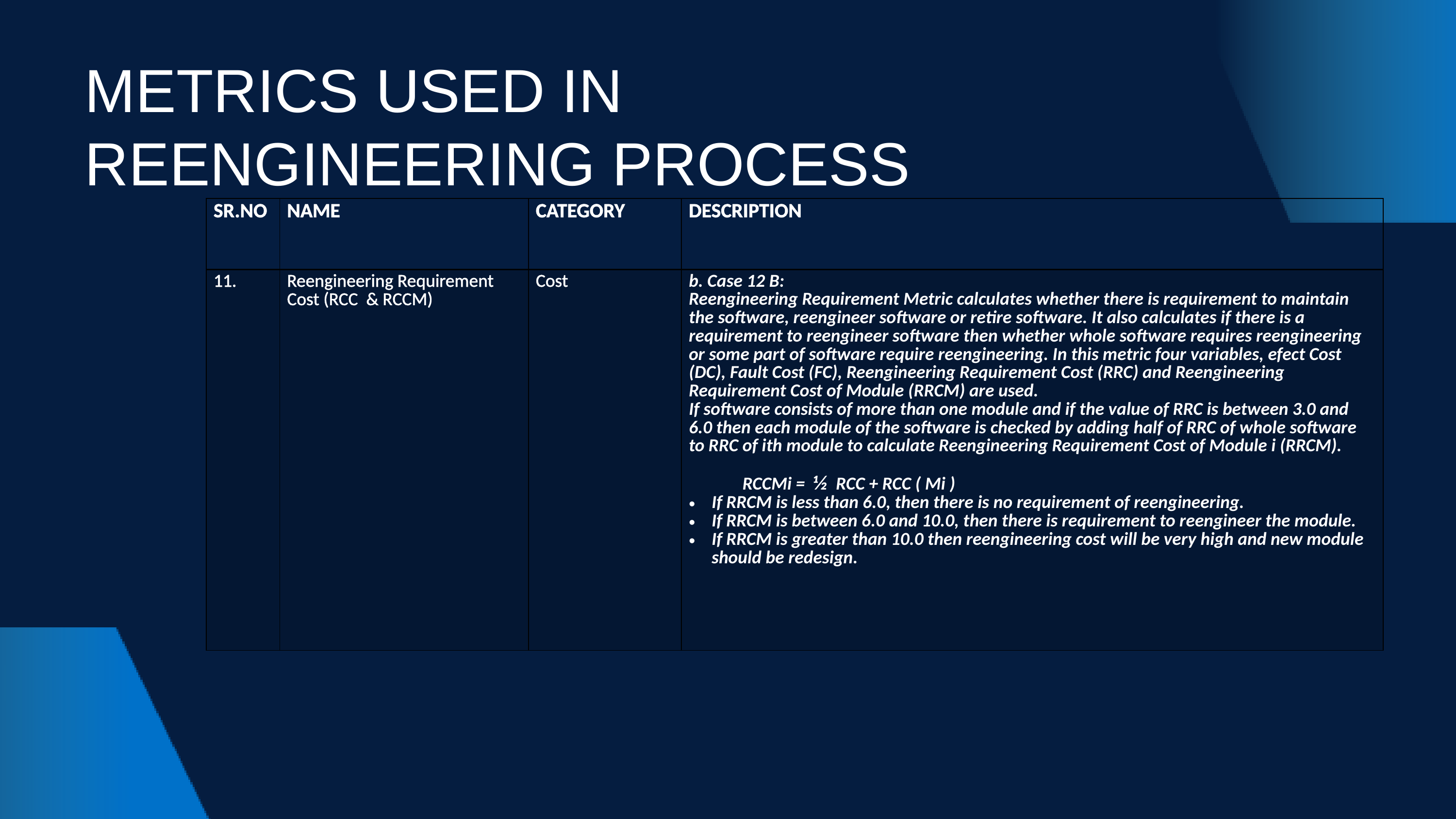

METRICS USED IN REENGINEERING PROCESS
| SR.NO | NAME | CATEGORY | DESCRIPTION |
| --- | --- | --- | --- |
| 11. | Reengineering Requirement Cost (RCC & RCCM) | Cost | b. Case 12 B: Reengineering Requirement Metric calculates whether there is requirement to maintain the software, reengineer software or retire software. It also calculates if there is a requirement to reengineer software then whether whole software requires reengineering or some part of software require reengineering. In this metric four variables, efect Cost (DC), Fault Cost (FC), Reengineering Requirement Cost (RRC) and Reengineering Requirement Cost of Module (RRCM) are used. If software consists of more than one module and if the value of RRC is between 3.0 and 6.0 then each module of the software is checked by adding half of RRC of whole software to RRC of ith module to calculate Reengineering Requirement Cost of Module i (RRCM). RCCMi = ½ RCC + RCC ( Mi ) If RRCM is less than 6.0, then there is no requirement of reengineering. If RRCM is between 6.0 and 10.0, then there is requirement to reengineer the module. If RRCM is greater than 10.0 then reengineering cost will be very high and new module should be redesign. |